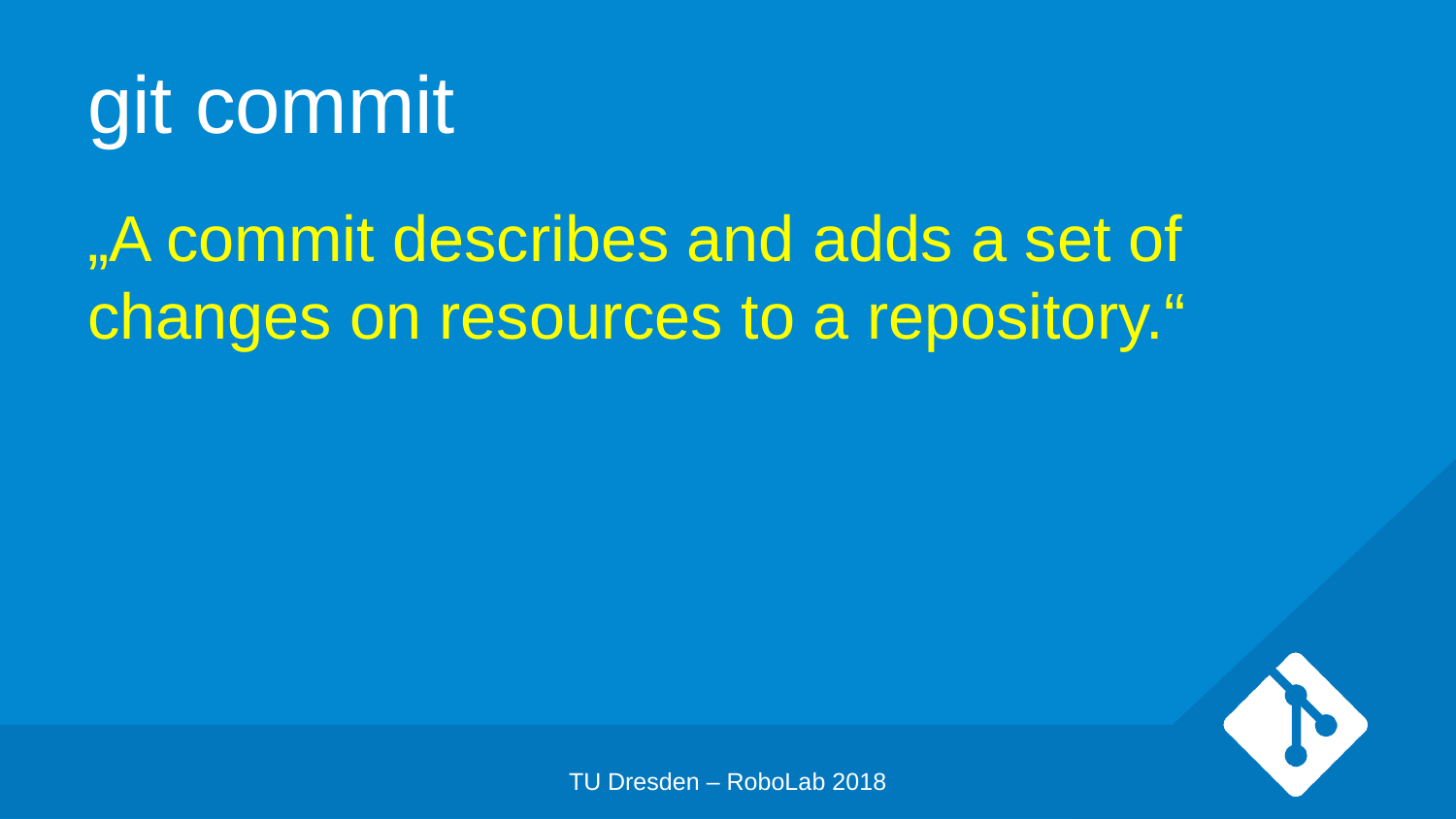

# git commit
„A commit describes and adds a set of changes on resources to a repository.“
TU Dresden – RoboLab 2018